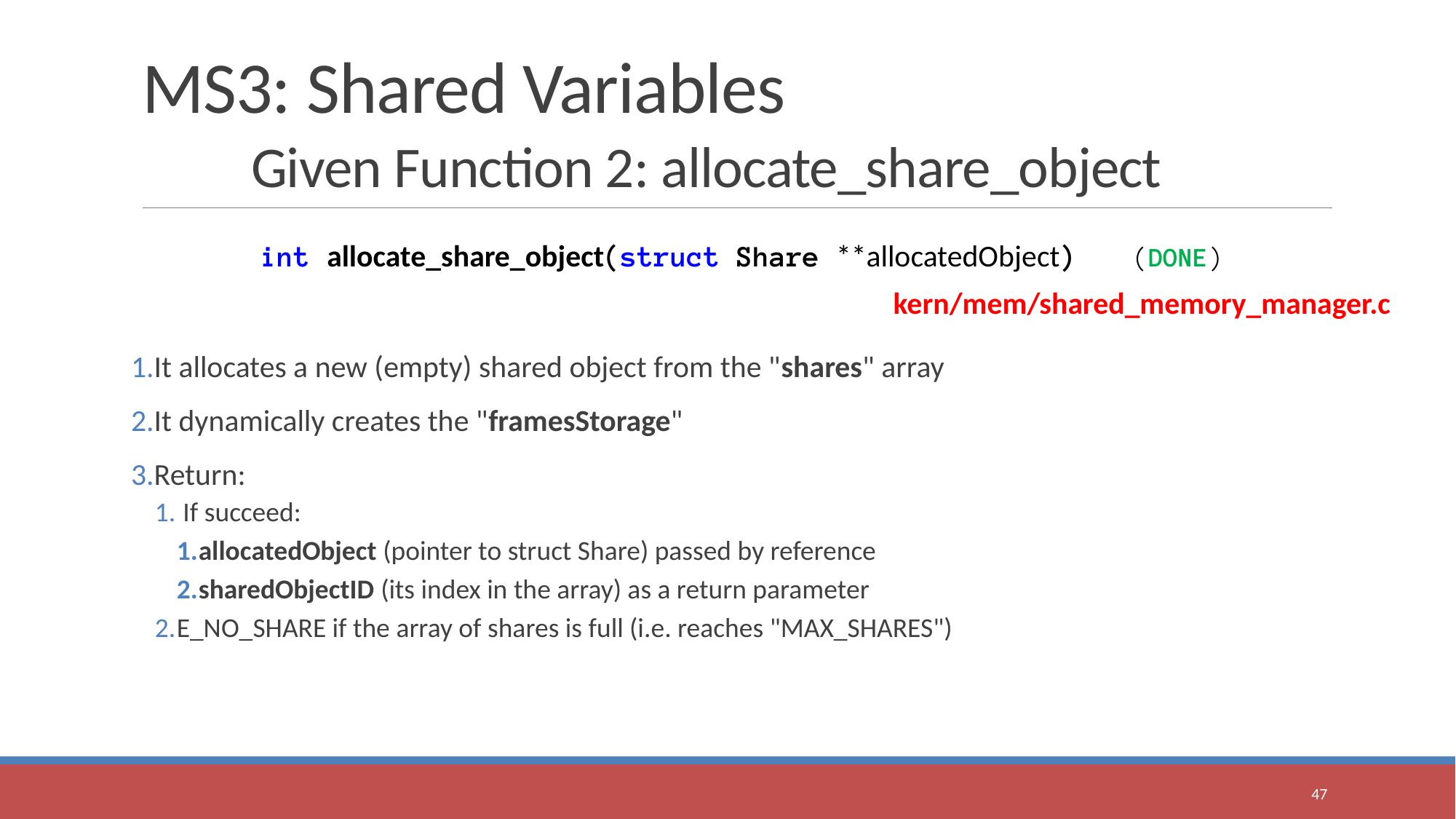

# MS3: Shared Variables Given Function 2: allocate_share_object
int allocate_share_object(struct Share **allocatedObject)	(DONE)
kern/mem/shared_memory_manager.c
It allocates a new (empty) shared object from the "shares" array
It dynamically creates the "framesStorage"
Return:
 If succeed:
allocatedObject (pointer to struct Share) passed by reference
sharedObjectID (its index in the array) as a return parameter
E_NO_SHARE if the array of shares is full (i.e. reaches "MAX_SHARES")
47